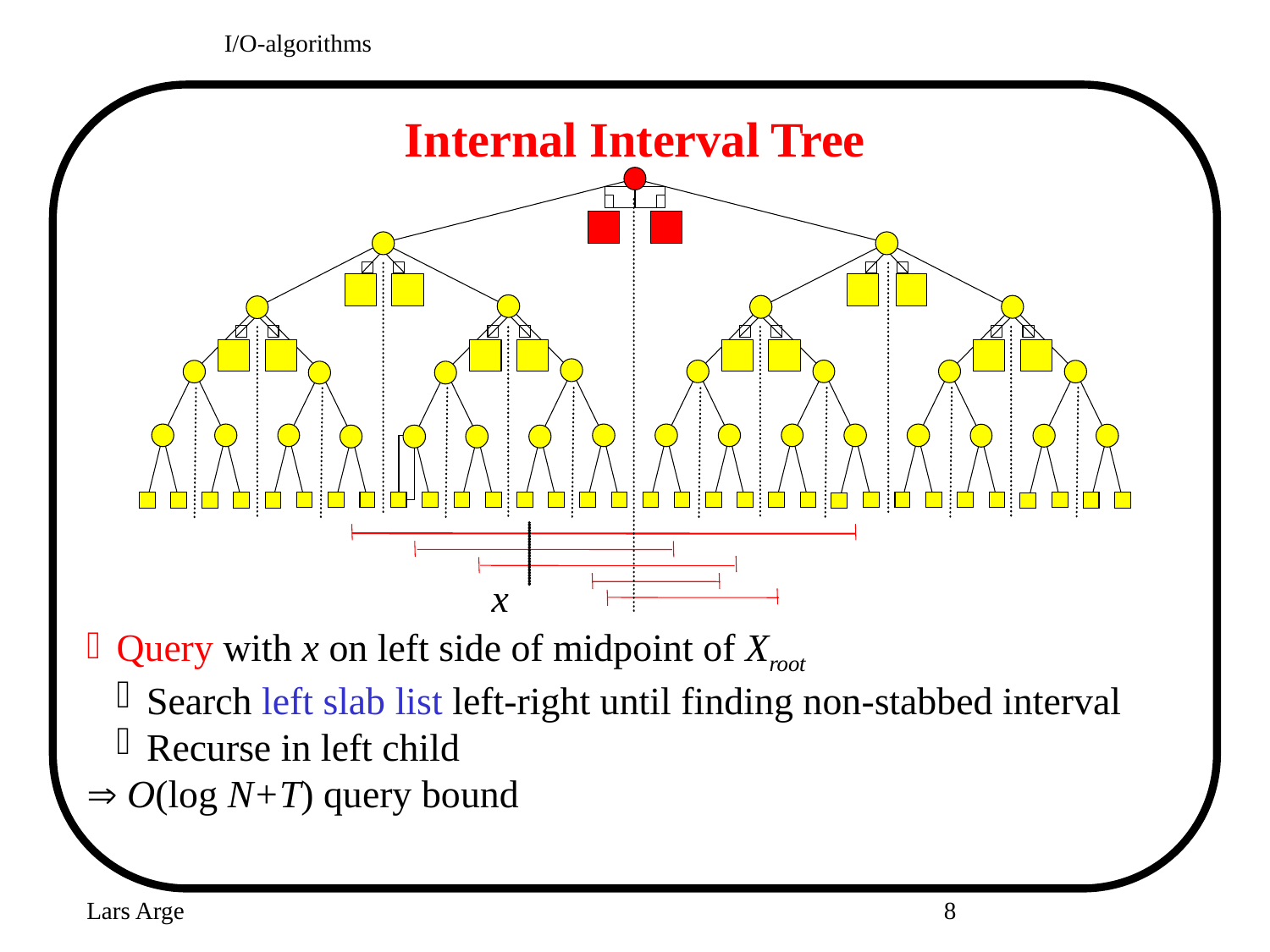

I/O-algorithms
Internal Interval Tree

x

Query with x on left side of midpoint of Xroot
Search left slab list left-right until finding non-stabbed interval
Recurse in left child
⇒ O(log N+T) query bound
Lars Arge
8